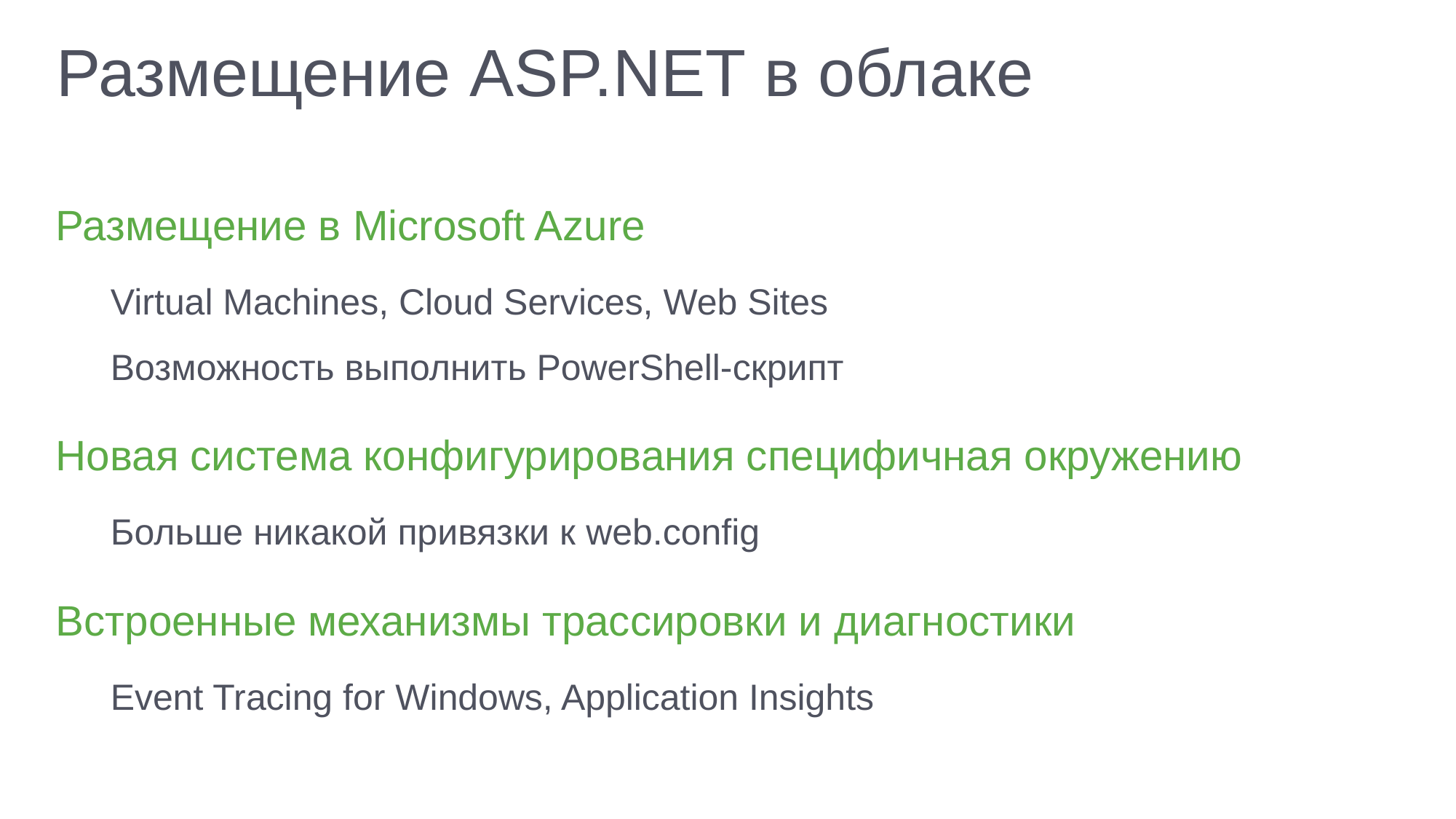

# Размещение ASP.NET в облаке
Размещение в Microsoft Azure
Virtual Machines, Cloud Services, Web Sites
Возможность выполнить PowerShell-скрипт
Новая система конфигурирования специфичная окружению
Больше никакой привязки к web.config
Встроенные механизмы трассировки и диагностики
Event Tracing for Windows, Application Insights